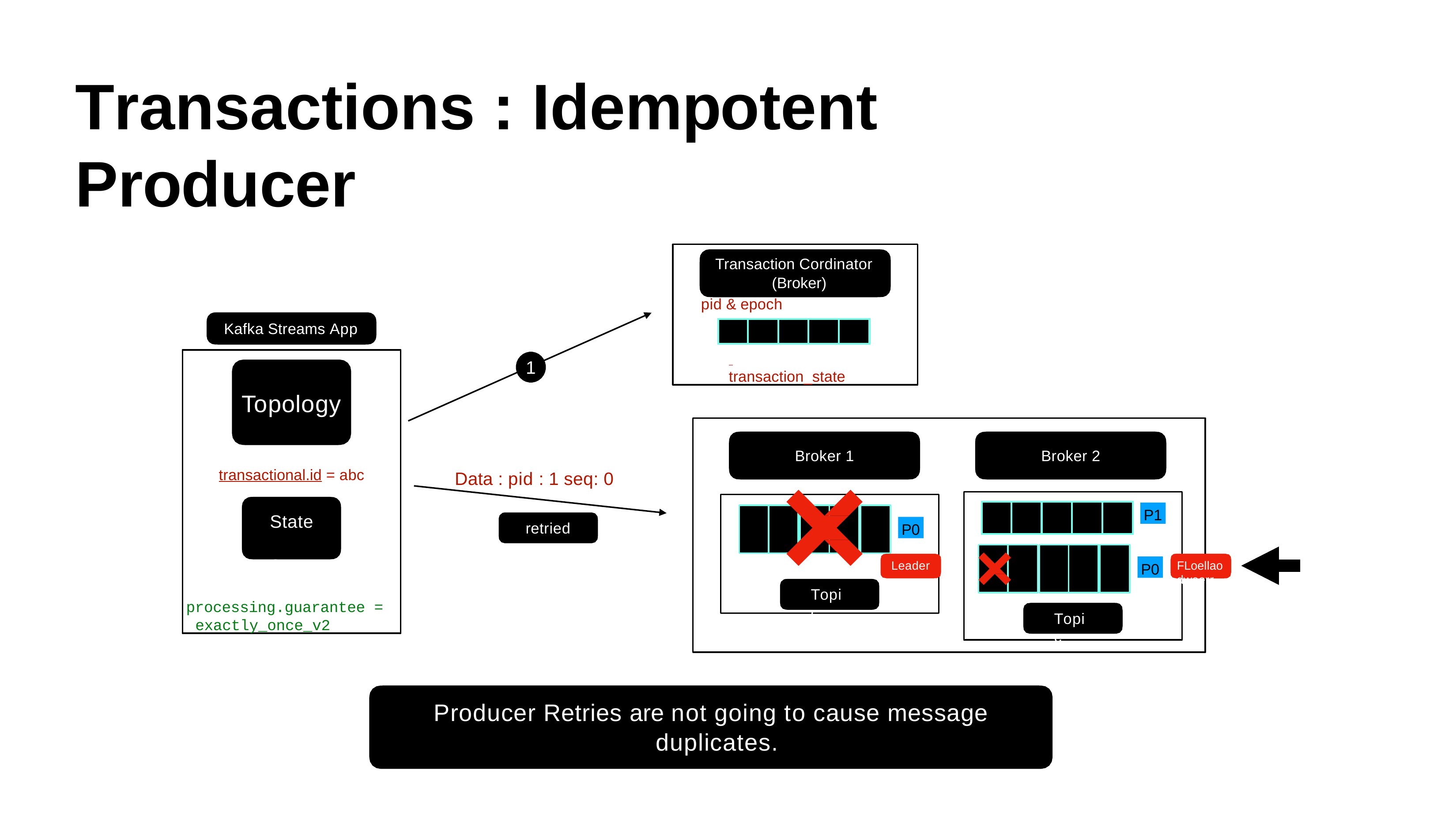

# Transactions : Idempotent Producer

Transaction Cordinator  (Broker)
pid & epoch

Kafka Streams App
|  |  |  |  |  |
| --- | --- | --- | --- | --- |
 	transaction_state

Topology

transactional.id = abc

State  Store

processing.guarantee =  exactly_once_v2
1

Broker 1
Broker 2
Data : pid : 1 seq: 0

|  |  |  |  |  |
| --- | --- | --- | --- | --- |
P1

P0
retried

P0
Leader
FLoellaodweerr

Topic
Topic

Producer Retries are not going to cause message  duplicates.